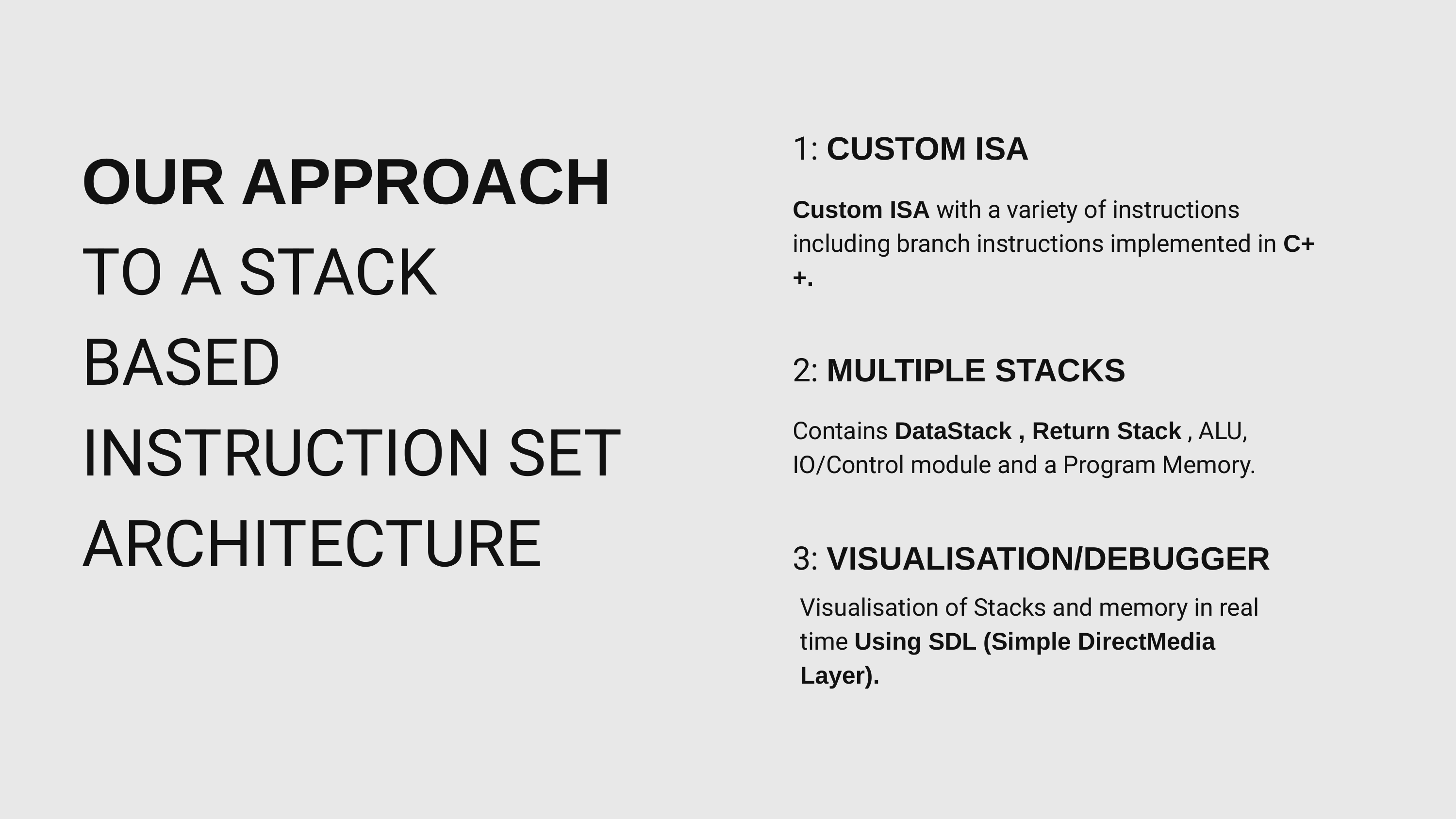

1: CUSTOM ISA
Custom ISA with a variety of instructions including branch instructions implemented in C++.
2: MULTIPLE STACKS
Contains DataStack , Return Stack , ALU,  IO/Control module and a Program Memory.
3: VISUALISATION/DEBUGGER

OUR APPROACH TO A STACK BASED INSTRUCTION SET ARCHITECTURE
Visualisation of Stacks and memory in real time Using SDL (Simple DirectMedia Layer).